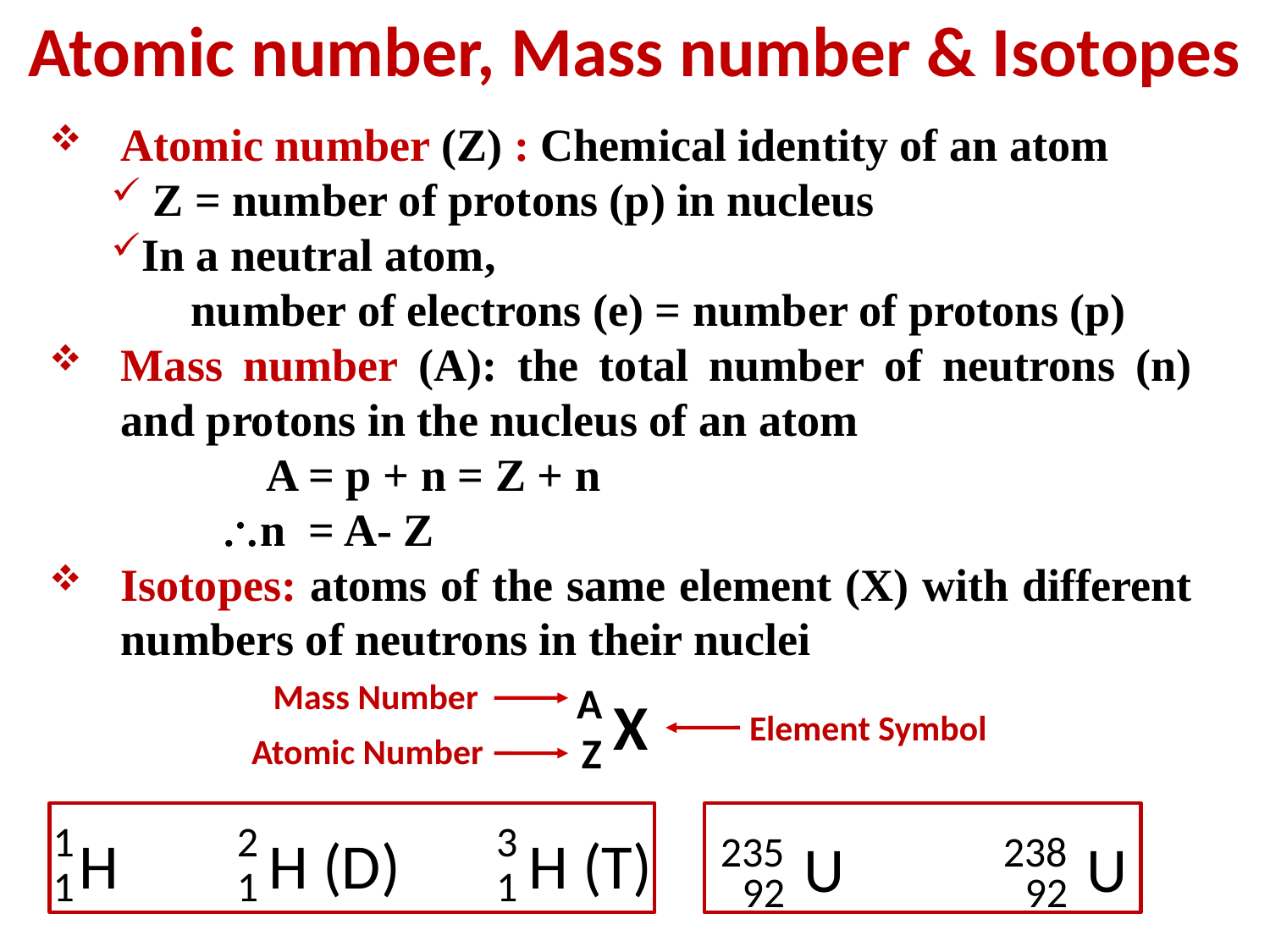

Atomic number, Mass number & Isotopes
Atomic number (Z) : Chemical identity of an atom
 Z = number of protons (p) in nucleus
In a neutral atom,
       number of electrons (e) = number of protons (p)
Mass number (A): the total number of neutrons (n) and protons in the nucleus of an atom
                   A = p + n = Z + n
               ∴n  = A- Z
Isotopes: atoms of the same element (X) with different numbers of neutrons in their nuclei
Mass Number

A
X
Z
Element Symbol

Atomic Number

1
H
1
2
H (D)
1
3
H (T)
1
235
U
92
238
U
92